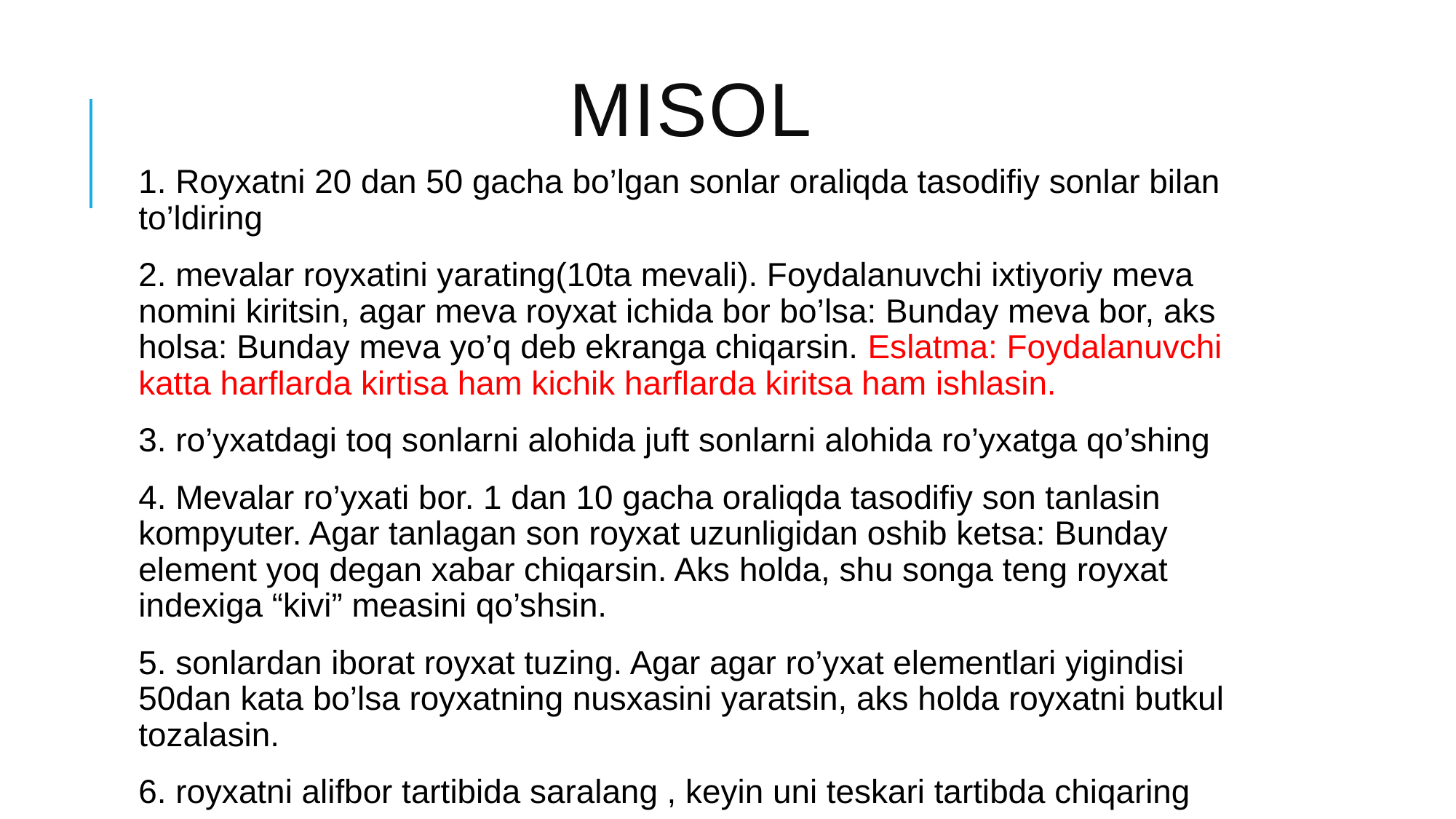

# misol
1. Royxatni 20 dan 50 gacha bo’lgan sonlar oraliqda tasodifiy sonlar bilan to’ldiring
2. mevalar royxatini yarating(10ta mevali). Foydalanuvchi ixtiyoriy meva nomini kiritsin, agar meva royxat ichida bor bo’lsa: Bunday meva bor, aks holsa: Bunday meva yo’q deb ekranga chiqarsin. Eslatma: Foydalanuvchi katta harflarda kirtisa ham kichik harflarda kiritsa ham ishlasin.
3. ro’yxatdagi toq sonlarni alohida juft sonlarni alohida ro’yxatga qo’shing
4. Mevalar ro’yxati bor. 1 dan 10 gacha oraliqda tasodifiy son tanlasin kompyuter. Agar tanlagan son royxat uzunligidan oshib ketsa: Bunday element yoq degan xabar chiqarsin. Aks holda, shu songa teng royxat indexiga “kivi” measini qo’shsin.
5. sonlardan iborat royxat tuzing. Agar agar ro’yxat elementlari yigindisi 50dan kata bo’lsa royxatning nusxasini yaratsin, aks holda royxatni butkul tozalasin.
6. royxatni alifbor tartibida saralang , keyin uni teskari tartibda chiqaring